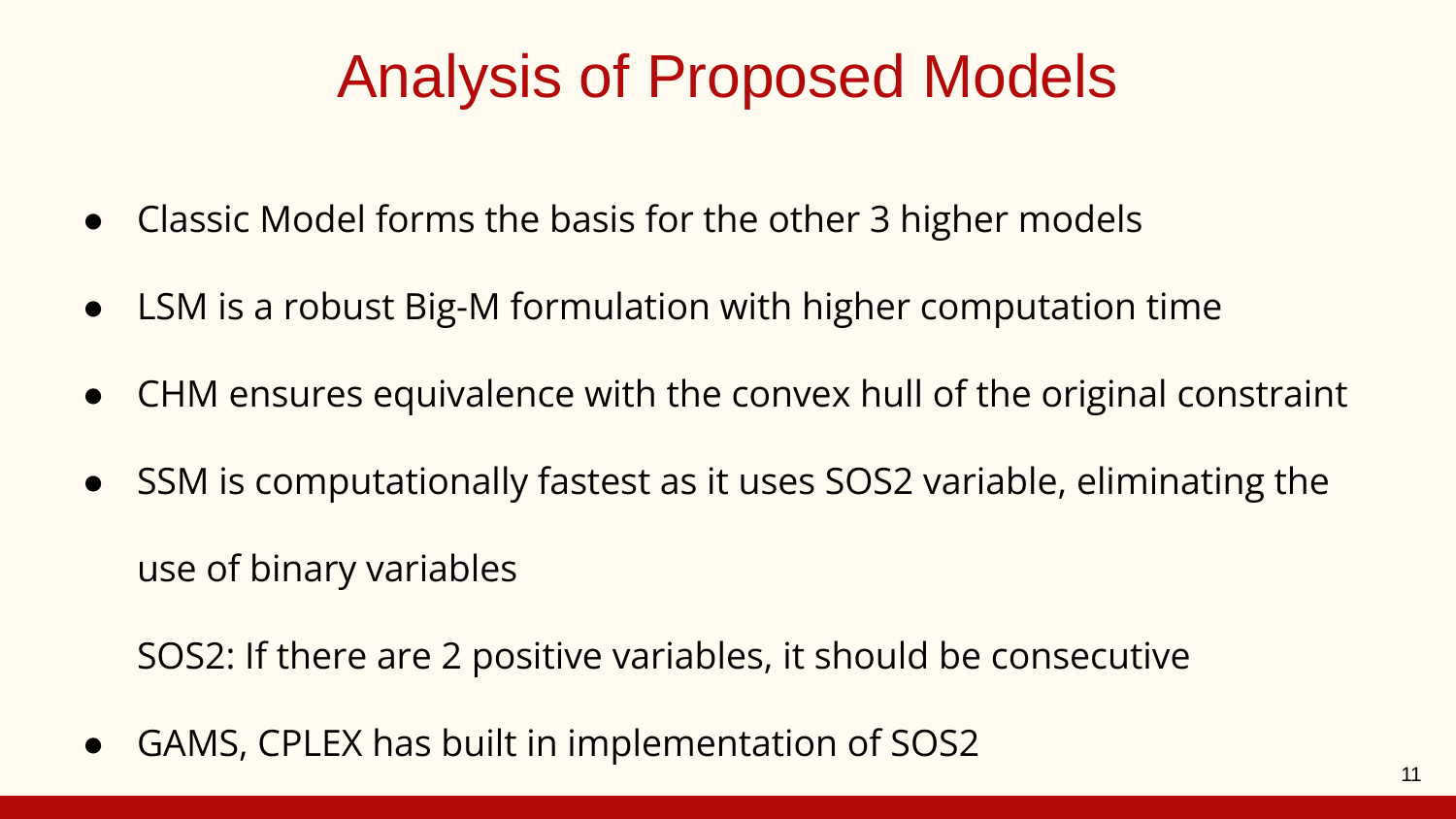

# Analysis of Proposed Models
Classic Model forms the basis for the other 3 higher models
LSM is a robust Big-M formulation with higher computation time
CHM ensures equivalence with the convex hull of the original constraint
SSM is computationally fastest as it uses SOS2 variable, eliminating the use of binary variables
SOS2: If there are 2 positive variables, it should be consecutive
GAMS, CPLEX has built in implementation of SOS2
11